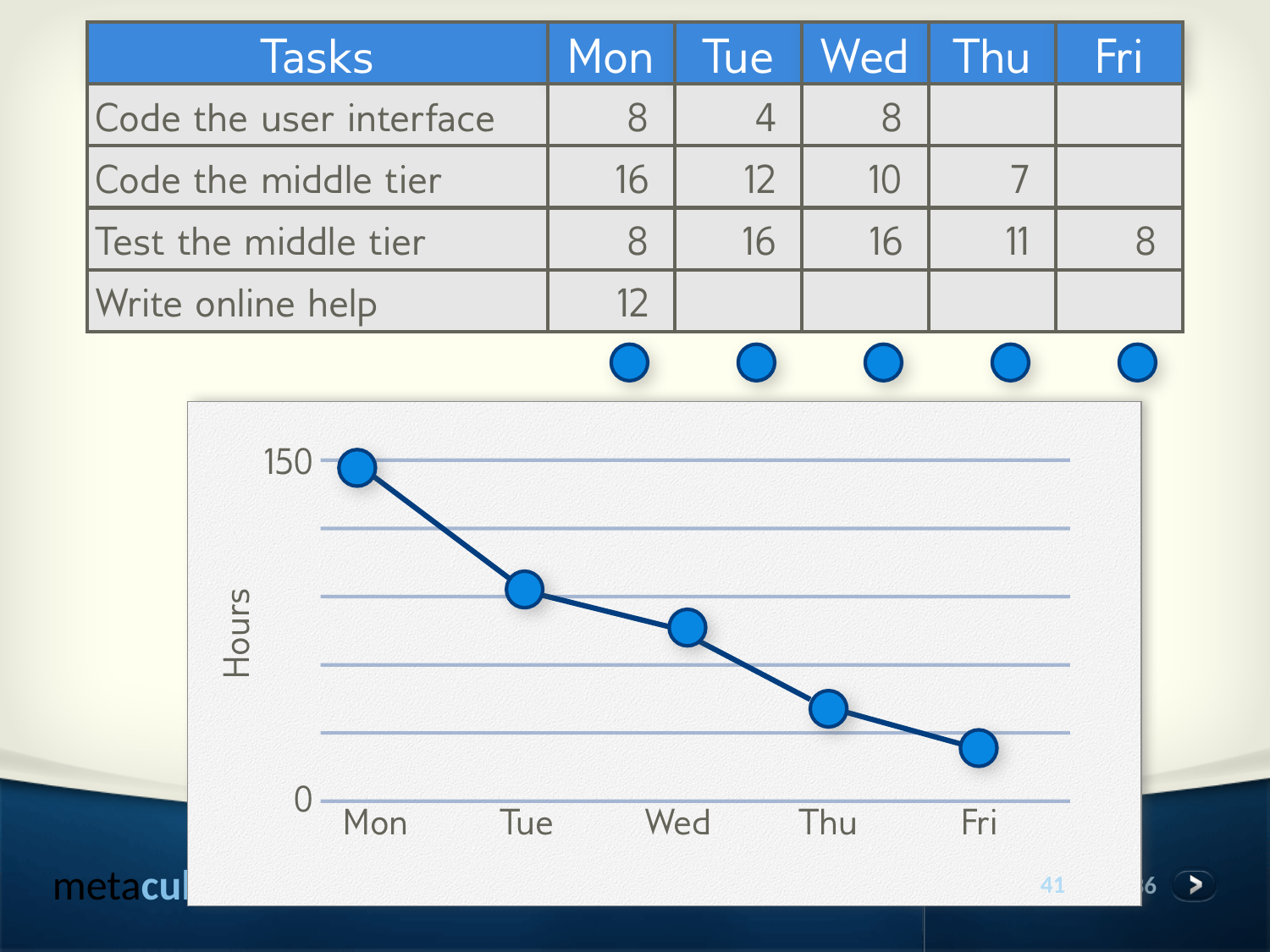

Tasks
Mon
Tue
Wed
Thu
Fri
Code the user interface
8

4
12
16

8
10
16

7
11

8

Code the middle tier
16
Test the middle tier
8
Write online help
12

150

Hours

0
Mon
Tue
Wed
Thu
Fri
41